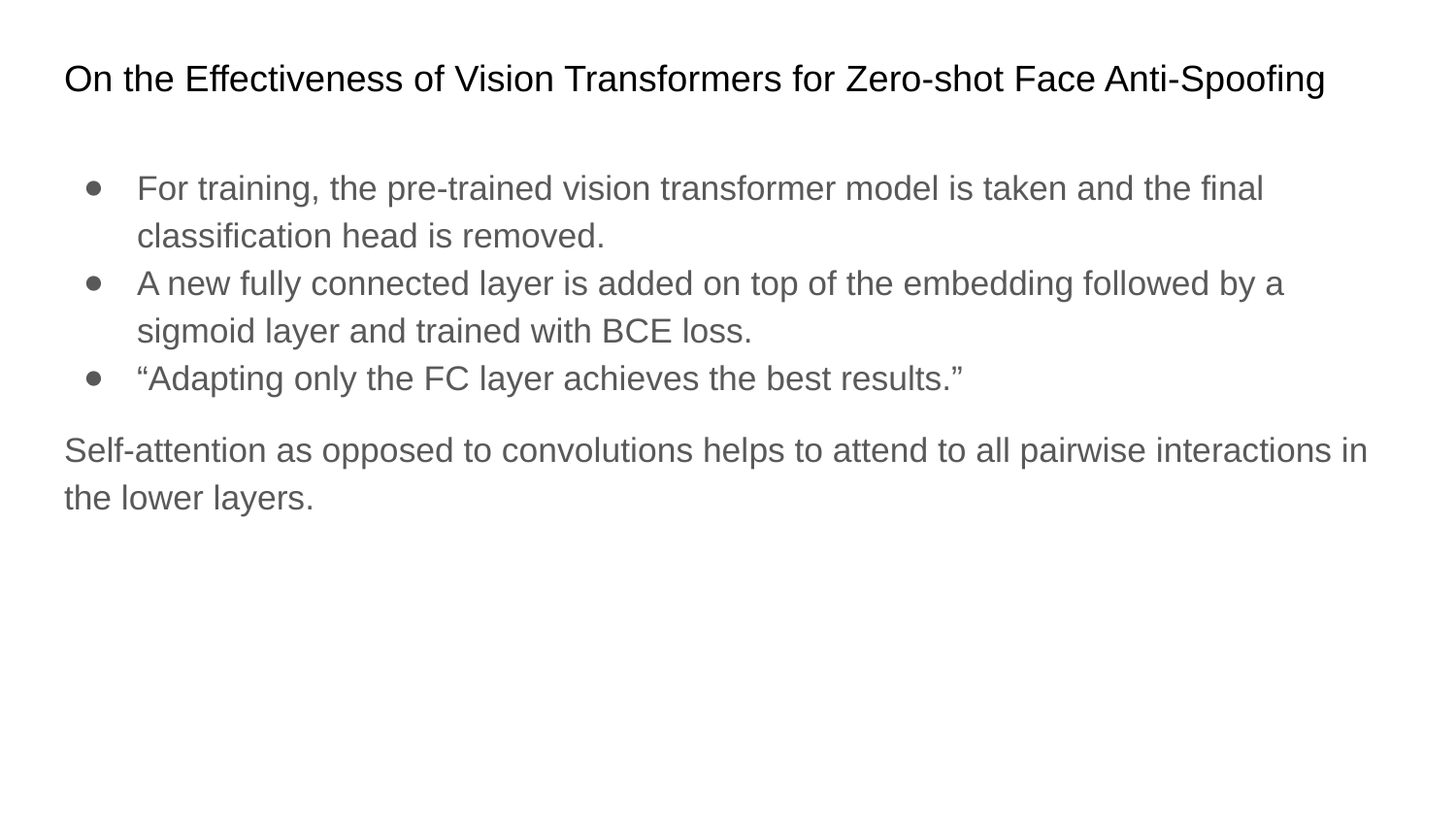

# On the Effectiveness of Vision Transformers for Zero-shot Face Anti-Spoofing
For training, the pre-trained vision transformer model is taken and the final classification head is removed.
A new fully connected layer is added on top of the embedding followed by a sigmoid layer and trained with BCE loss.
“Adapting only the FC layer achieves the best results.”
Self-attention as opposed to convolutions helps to attend to all pairwise interactions in the lower layers.